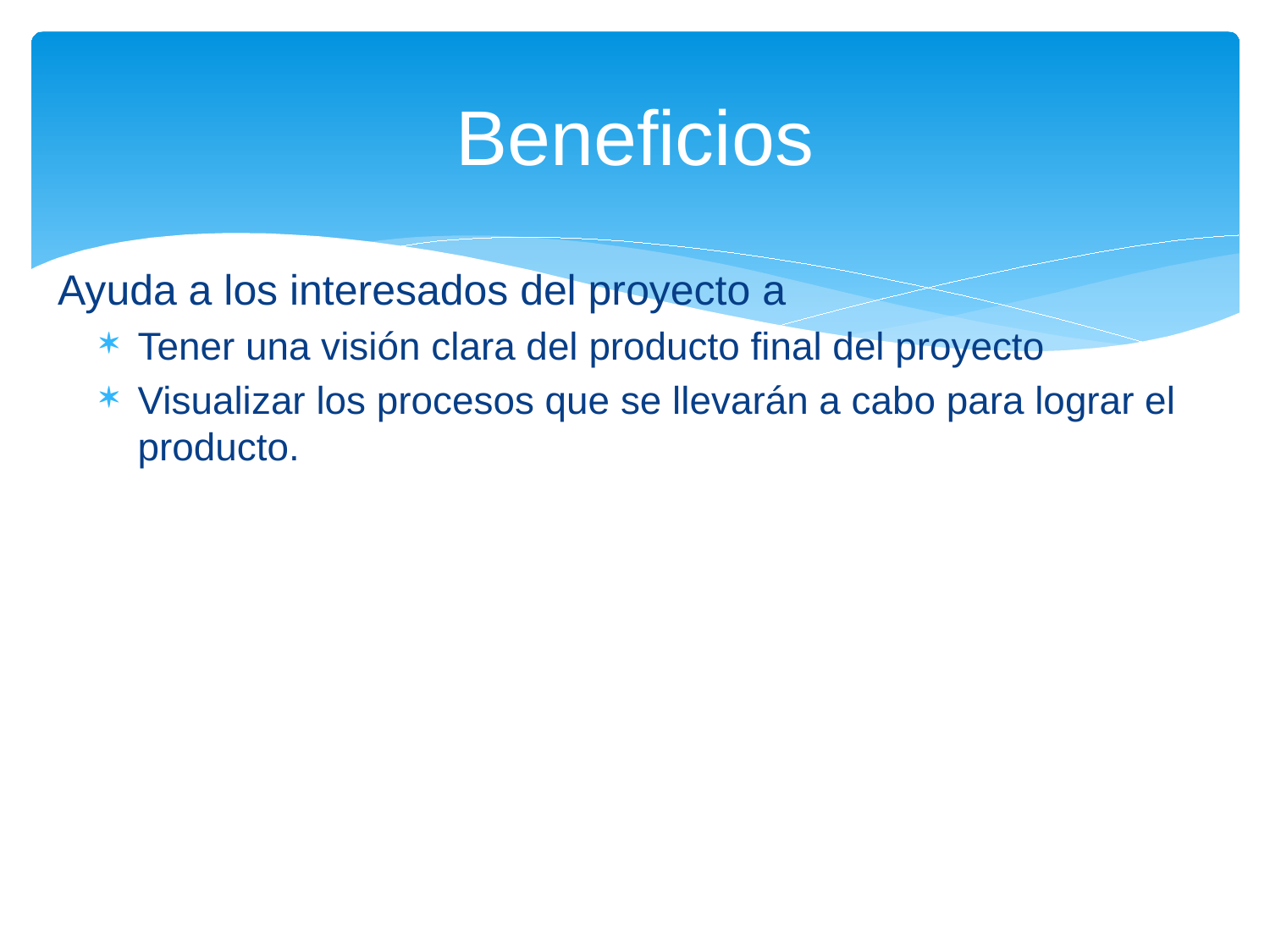

# Beneficios
Ayuda a los interesados del proyecto a
Tener una visión clara del producto final del proyecto
Visualizar los procesos que se llevarán a cabo para lograr el producto.